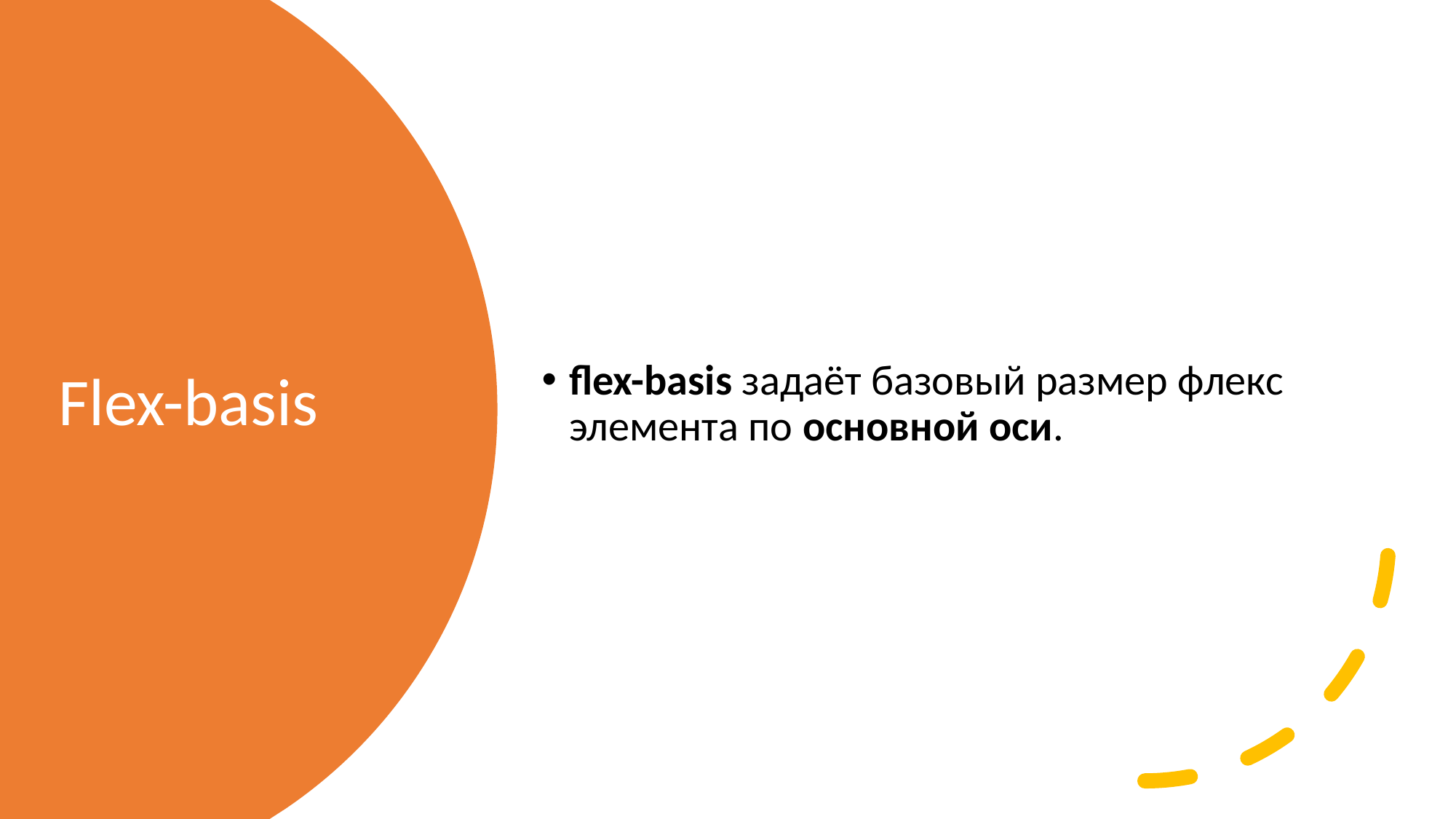

flex-basis задаёт базовый размер флекс элемента по основной оси.
# Flex-basis